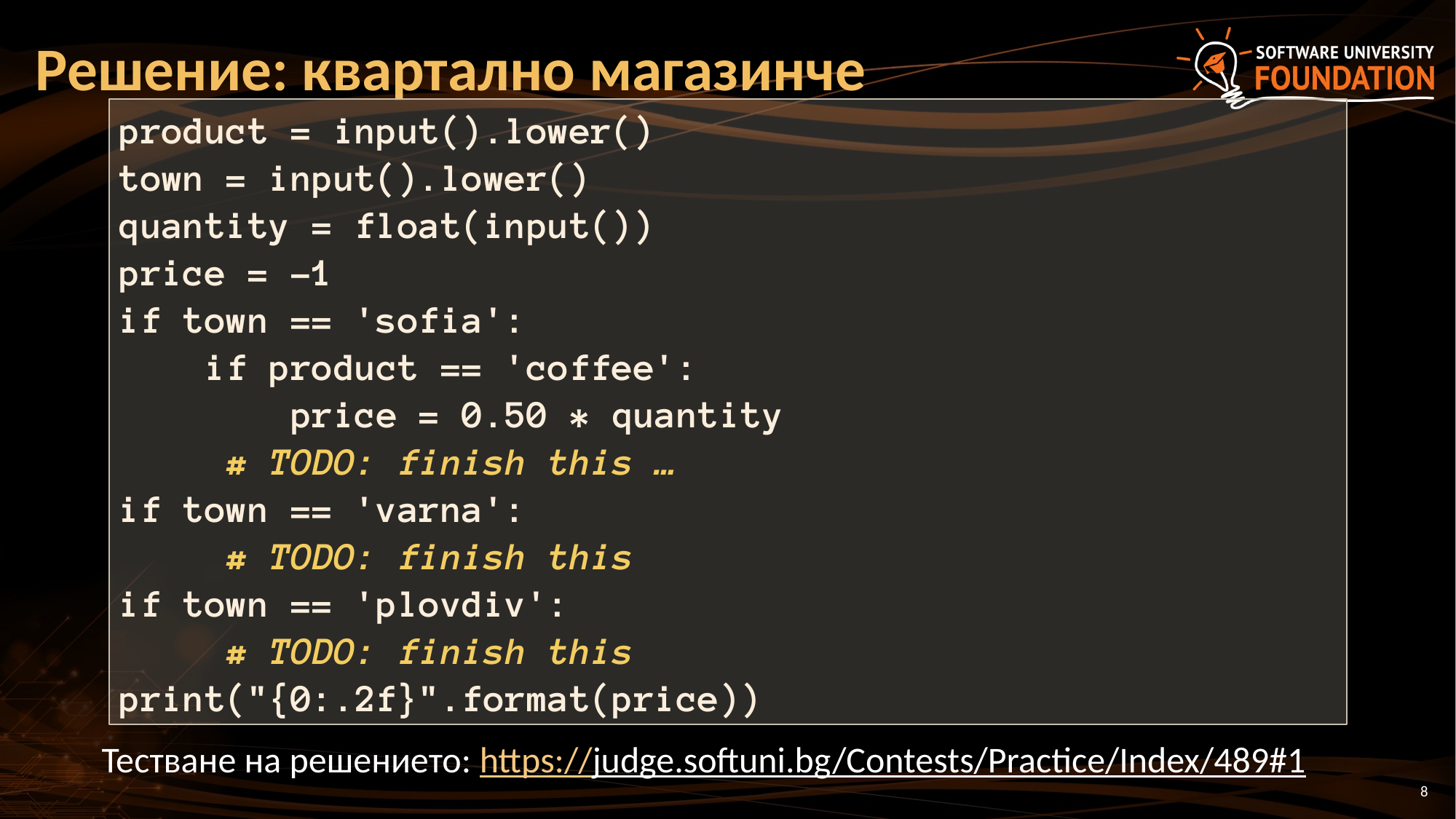

# Решение: квартално магазинче
product = input().lower()
town = input().lower()
quantity = float(input())
price = -1
if town == 'sofia':
    if product == 'coffee':
        price = 0.50 * quantity
     # TODO: finish this …
if town == 'varna':
     # TODO: finish this
if town == 'plovdiv':
     # TODO: finish this
print("{0:.2f}".format(price))
Тестване на решението: https://judge.softuni.bg/Contests/Practice/Index/489#1
8